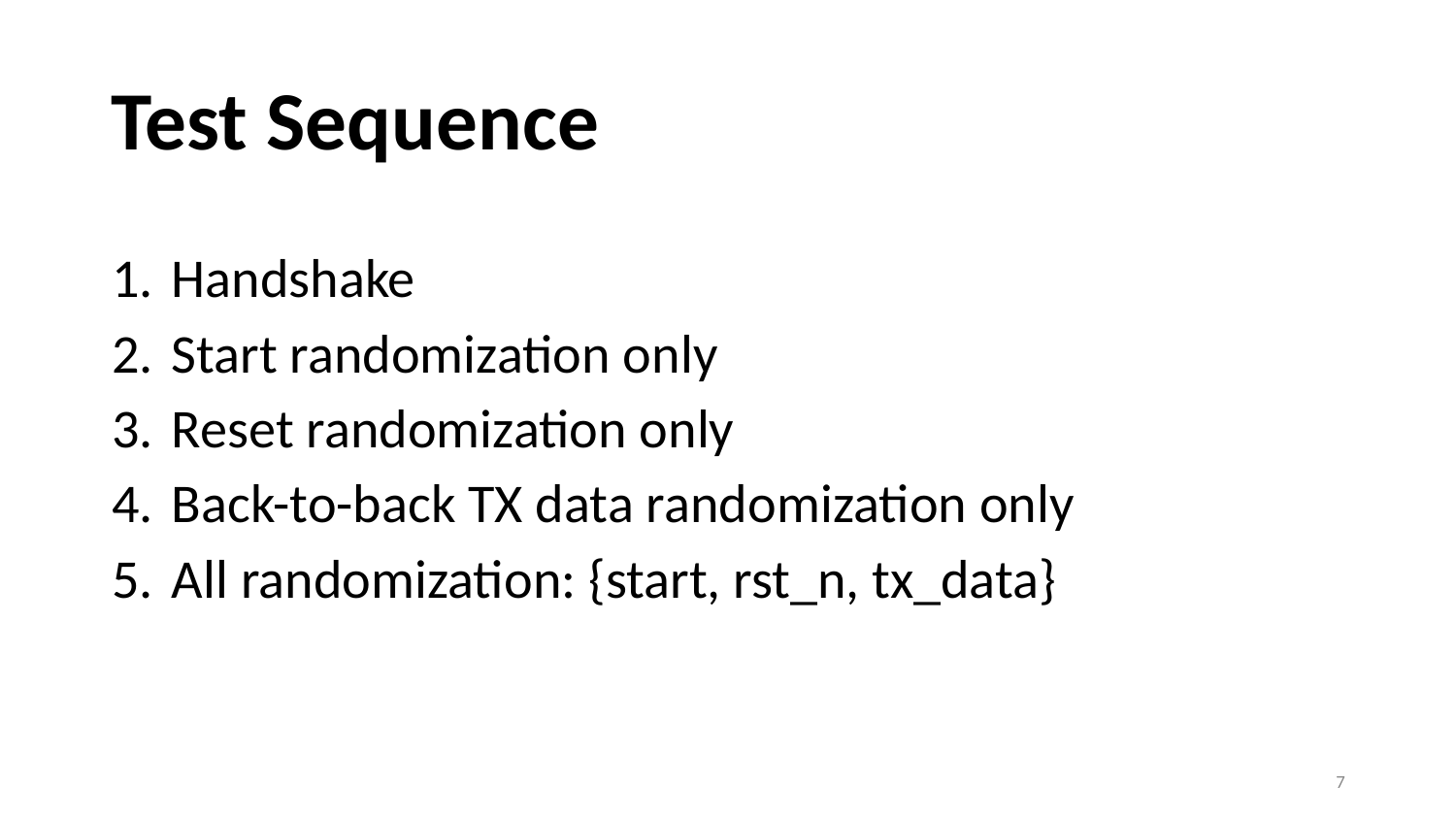

# Test Sequence
Handshake
Start randomization only
Reset randomization only
Back-to-back TX data randomization only
All randomization: {start, rst_n, tx_data}
7